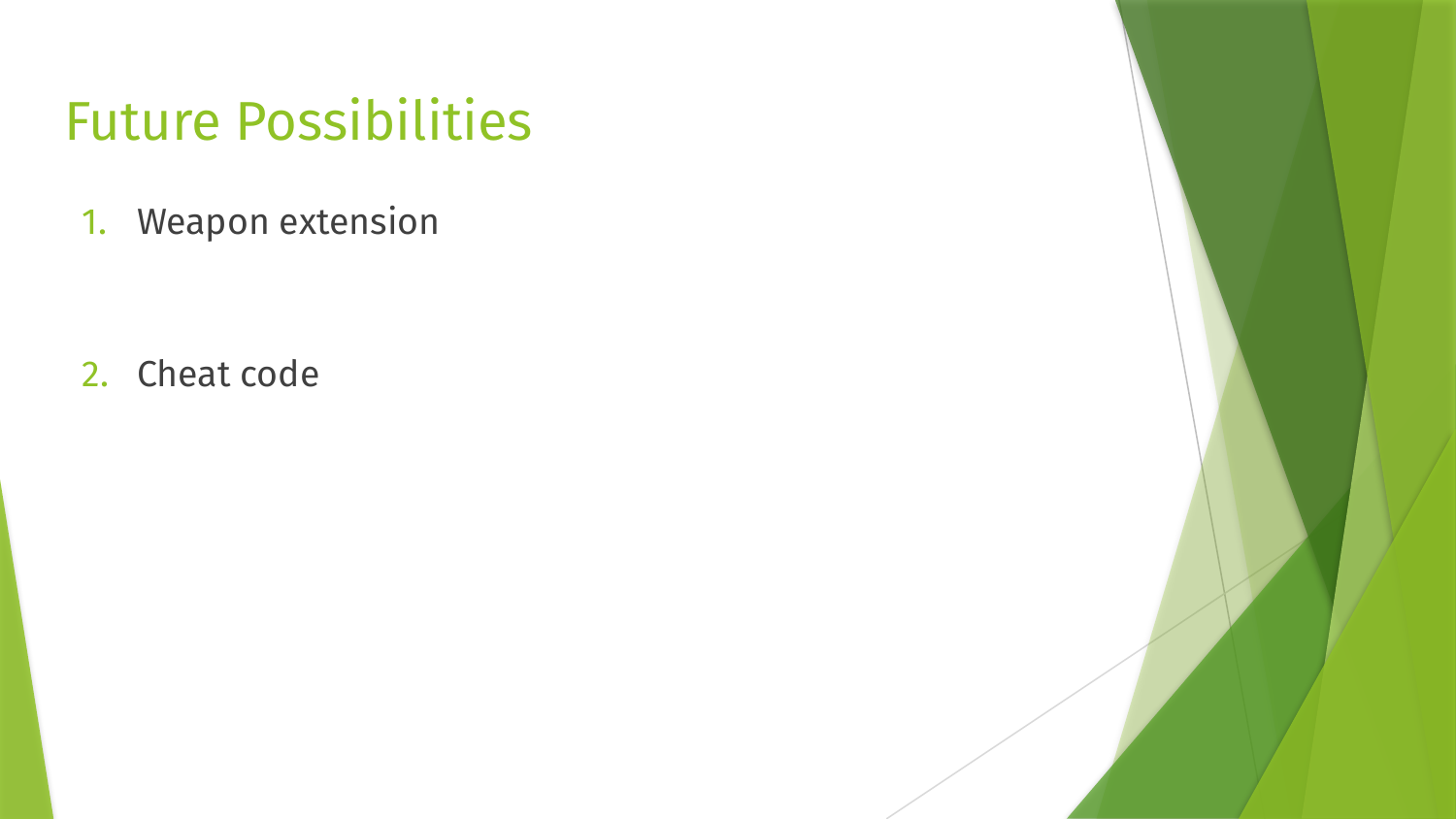

# Future Possibilities
Weapon extension

Cheat code